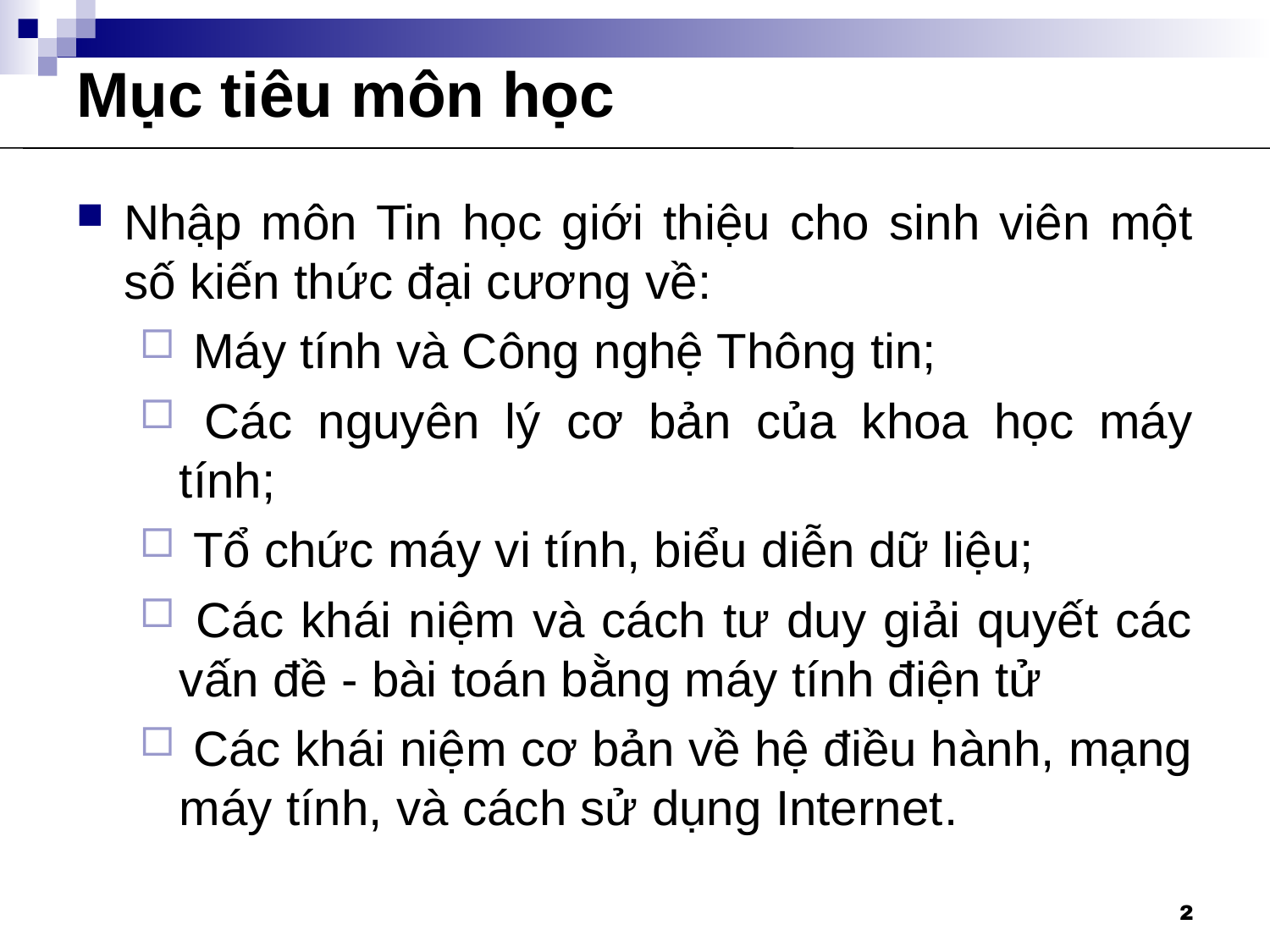

# Mục tiêu môn học

Nhập môn Tin học giới thiệu cho sinh viên một số kiến thức đại cương về:
 Máy tính và Công nghệ Thông tin;
 Các nguyên lý cơ bản của khoa học máy tính;
 Tổ chức máy vi tính, biểu diễn dữ liệu;
 Các khái niệm và cách tư duy giải quyết các vấn đề - bài toán bằng máy tính điện tử
 Các khái niệm cơ bản về hệ điều hành, mạng máy tính, và cách sử dụng Internet.
2